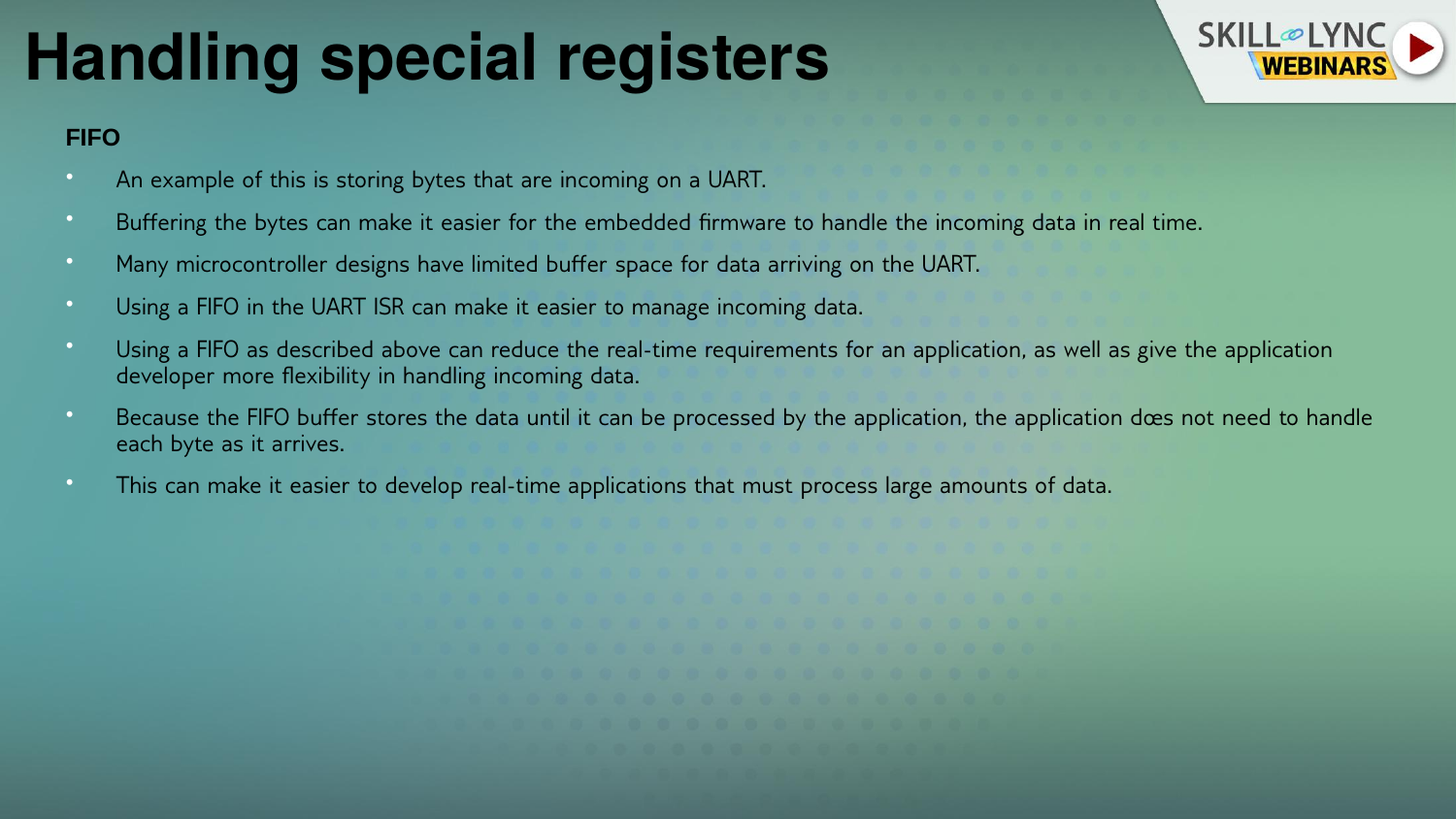

# Handling special registers
FIFO
An example of this is storing bytes that are incoming on a UART.
Buffering the bytes can make it easier for the embedded firmware to handle the incoming data in real time.
Many microcontroller designs have limited buffer space for data arriving on the UART.
Using a FIFO in the UART ISR can make it easier to manage incoming data.
Using a FIFO as described above can reduce the real-time requirements for an application, as well as give the application developer more flexibility in handling incoming data.
Because the FIFO buffer stores the data until it can be processed by the application, the application does not need to handle each byte as it arrives.
This can make it easier to develop real-time applications that must process large amounts of data.